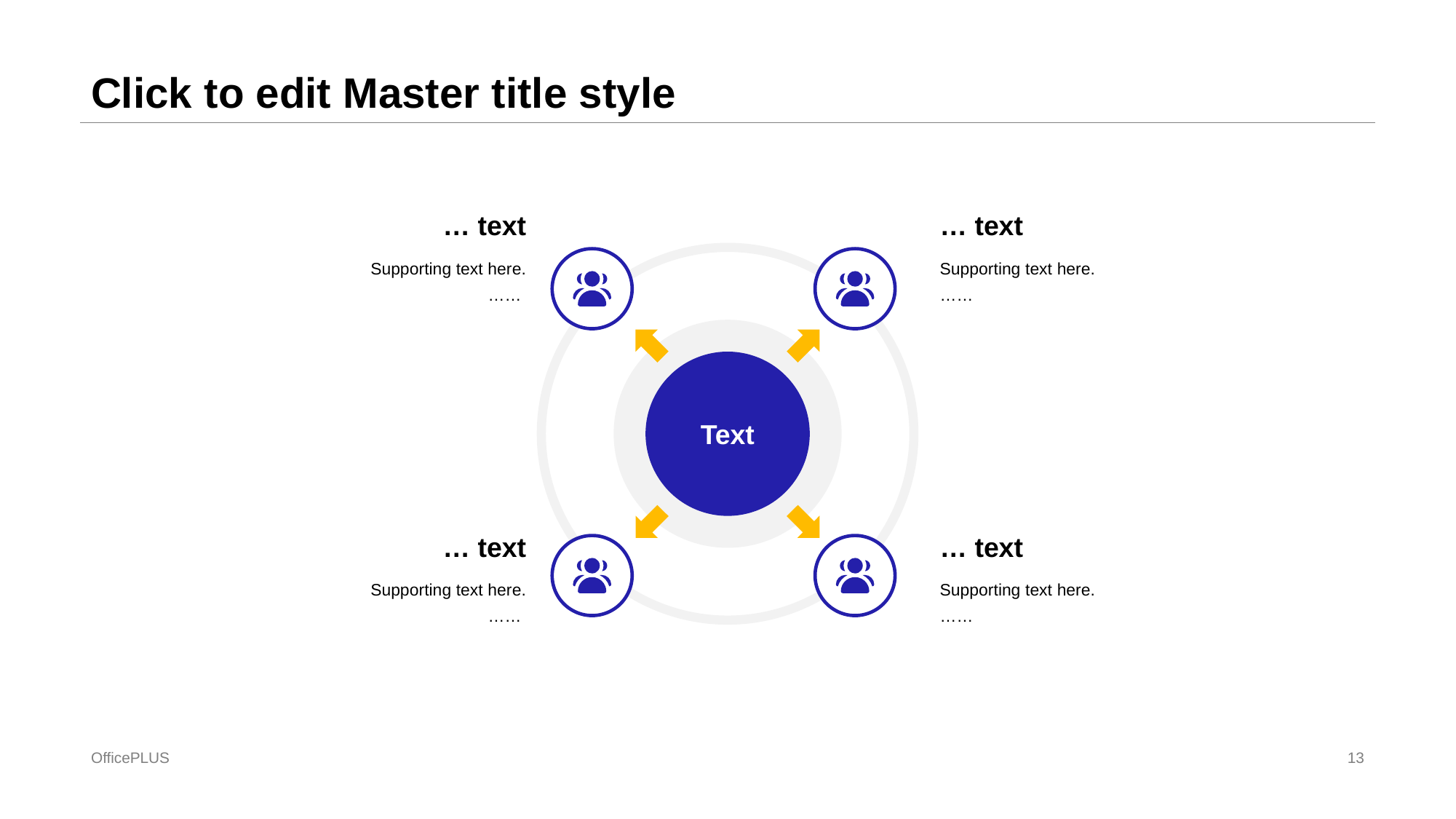

# Click to edit Master title style
… text
… text
Supporting text here.
……
Supporting text here.
……

Text

… text
… text
Supporting text here.
……
Supporting text here.
……
OfficePLUS
13